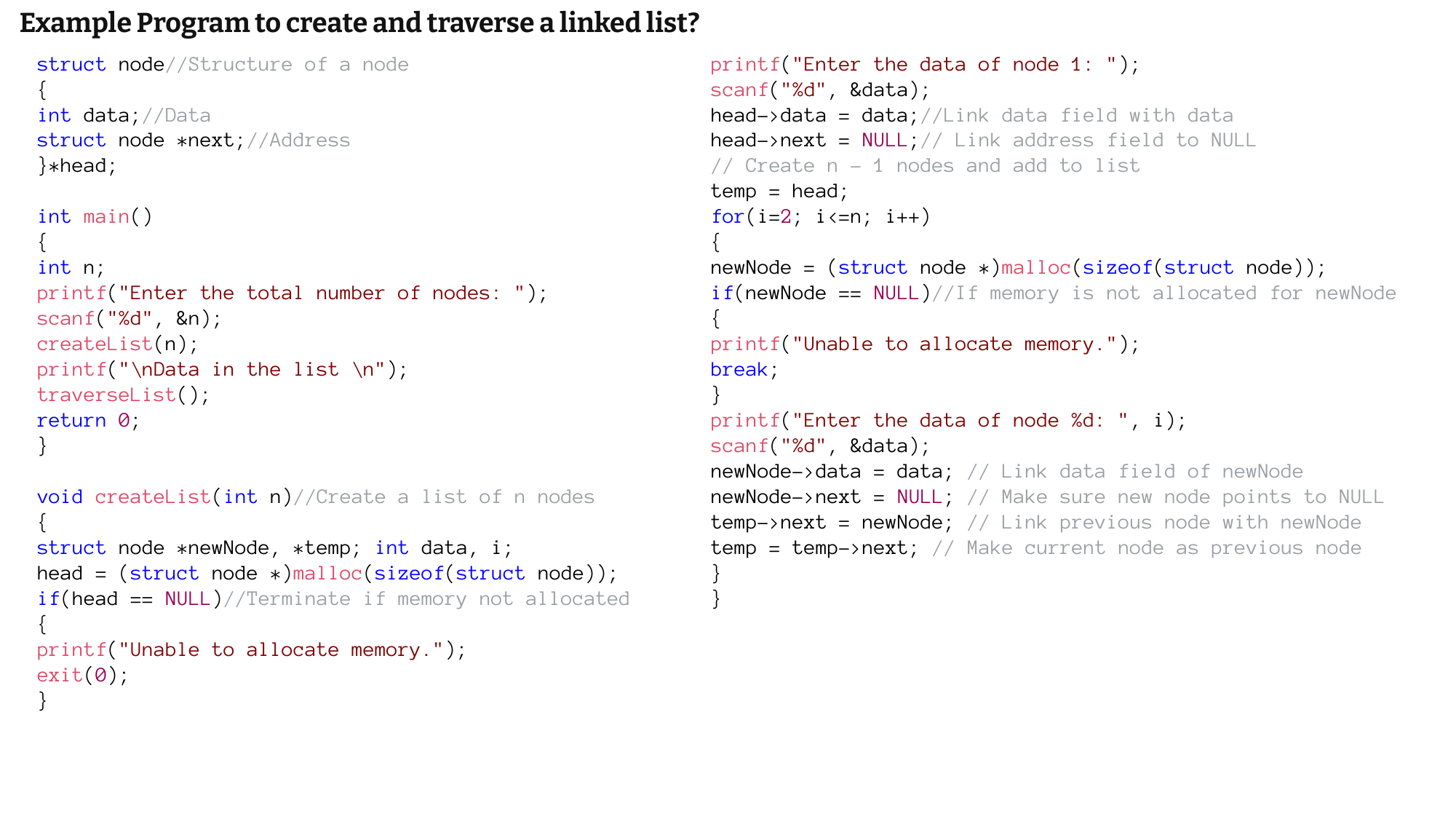

Example Program to create and traverse a linked list?
struct node//Structure of a node
{
int data;//Data
struct node *next;//Address
}*head;

int main()
{
int n;
printf("Enter the total number of nodes: ");
scanf("%d", &n);
createList(n);
printf("\nData in the list \n");
traverseList();
return 0;
}

void createList(int n)//Create a list of n nodes
{
struct node *newNode, *temp; int data, i;
head = (struct node *)malloc(sizeof(struct node));
if(head == NULL)//Terminate if memory not allocated
{
printf("Unable to allocate memory.");
exit(0);
}
printf("Enter the data of node 1: ");
scanf("%d", &data);
head->data = data;//Link data field with data
head->next = NULL;// Link address field to NULL
// Create n - 1 nodes and add to list
temp = head;
for(i=2; i<=n; i++)
{
newNode = (struct node *)malloc(sizeof(struct node));
if(newNode == NULL)//If memory is not allocated for newNode
{
printf("Unable to allocate memory.");
break;
}
printf("Enter the data of node %d: ", i);
scanf("%d", &data);
newNode->data = data; // Link data field of newNode
newNode->next = NULL; // Make sure new node points to NULL
temp->next = newNode; // Link previous node with newNode
temp = temp->next; // Make current node as previous node
}
}